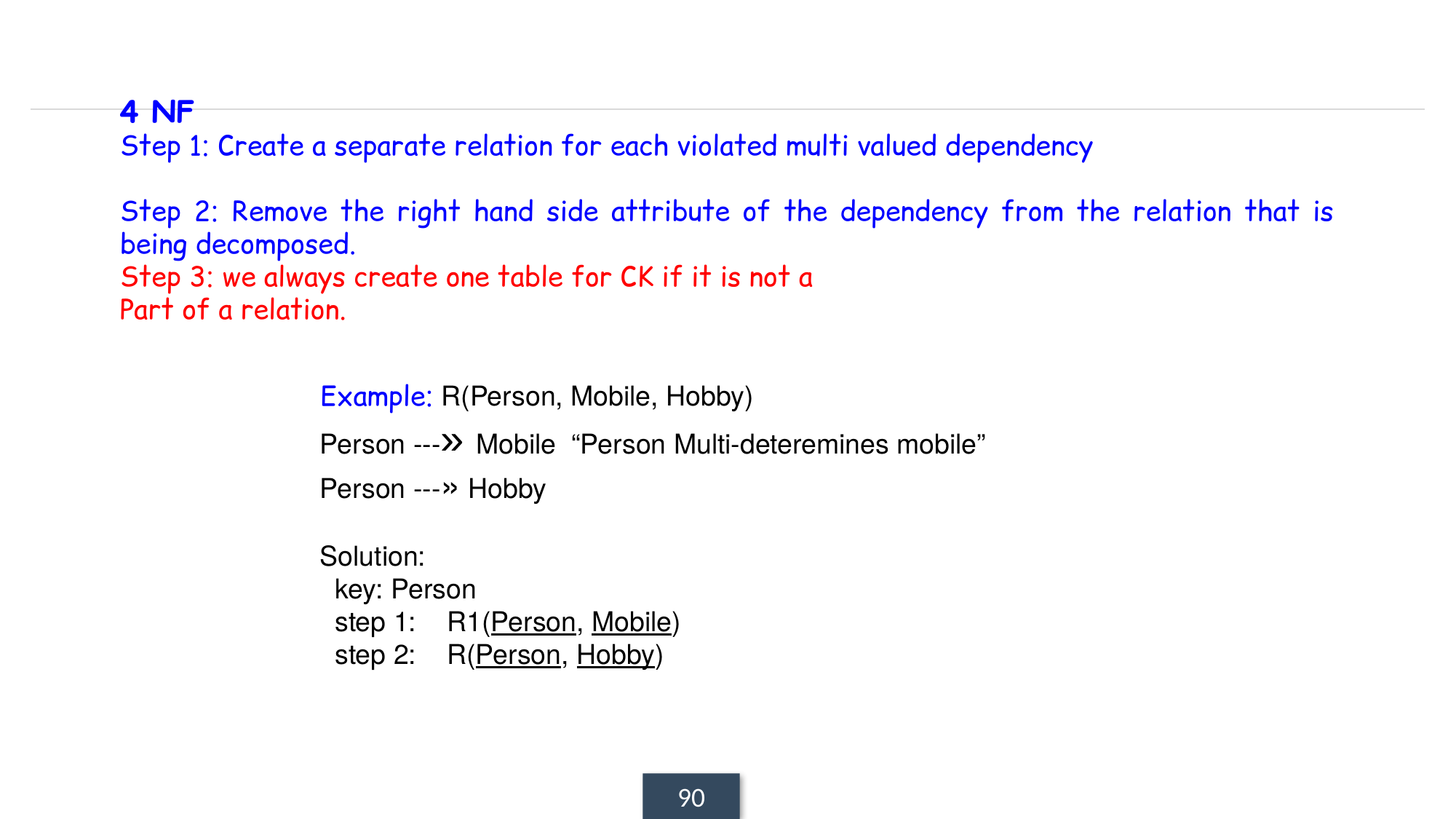

4 NF
Step 1: Create a separate relation for each violated multi valued dependency
Step 2: Remove the right hand side attribute of the dependency from the relation that is being decomposed.
Step 3: we always create one table for CK if it is not a
Part of a relation.
Example: R(Person, Mobile, Hobby)
Person ---» Mobile  “Person Multi-deteremines mobile”
Person ---» Hobby

Solution:
  key: Person
  step 1:    R1(Person, Mobile)
  step 2:    R(Person, Hobby)